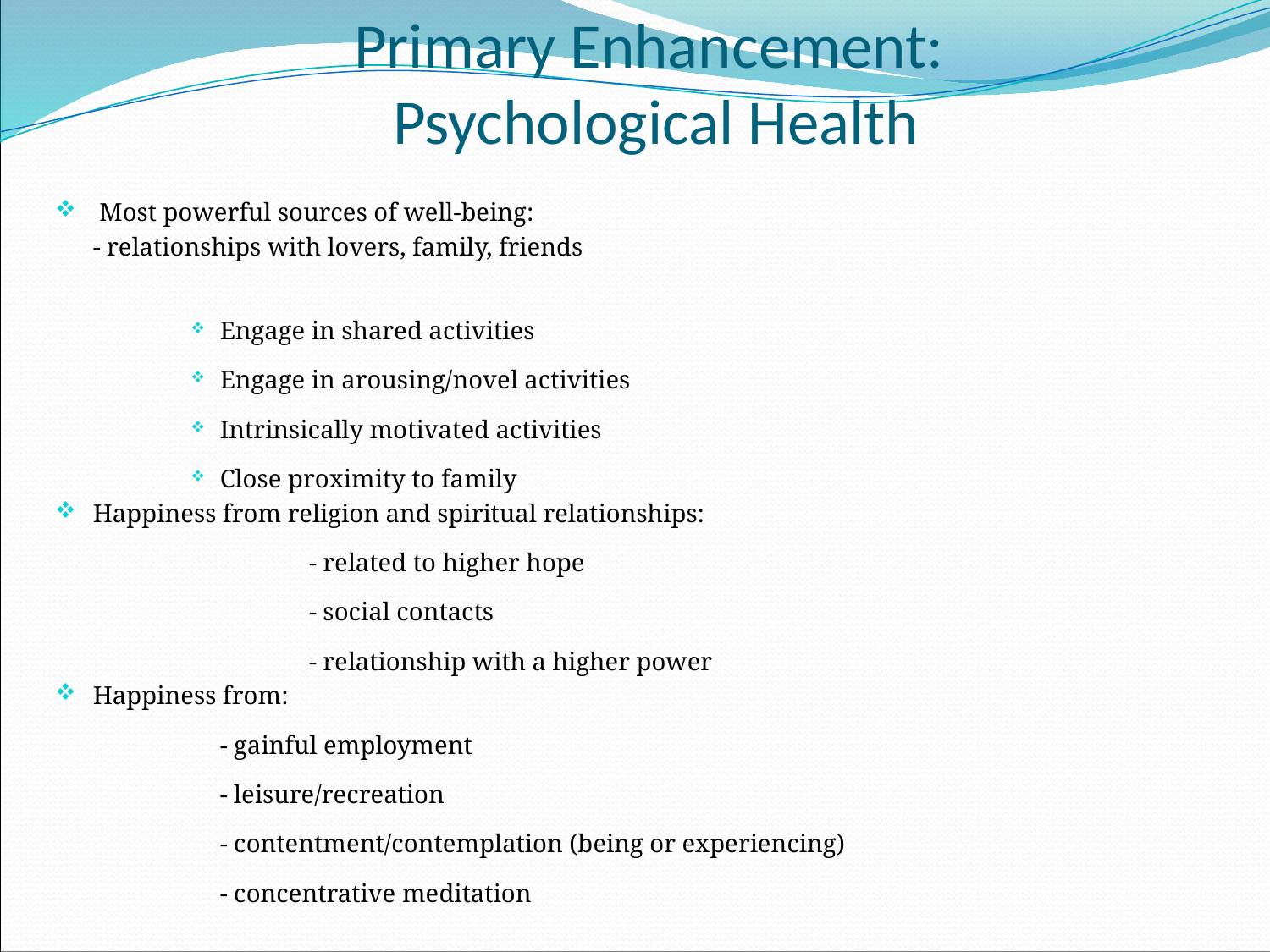

# Primary Enhancement: Psychological Health
 Most powerful sources of well-being:
	- relationships with lovers, family, friends

Engage in shared activities
Engage in arousing/novel activities
Intrinsically motivated activities
Close proximity to family
Happiness from religion and spiritual relationships:
		- related to higher hope
		- social contacts
		- relationship with a higher power
Happiness from:
		- gainful employment
		- leisure/recreation
		- contentment/contemplation (being or experiencing)
		- concentrative meditation